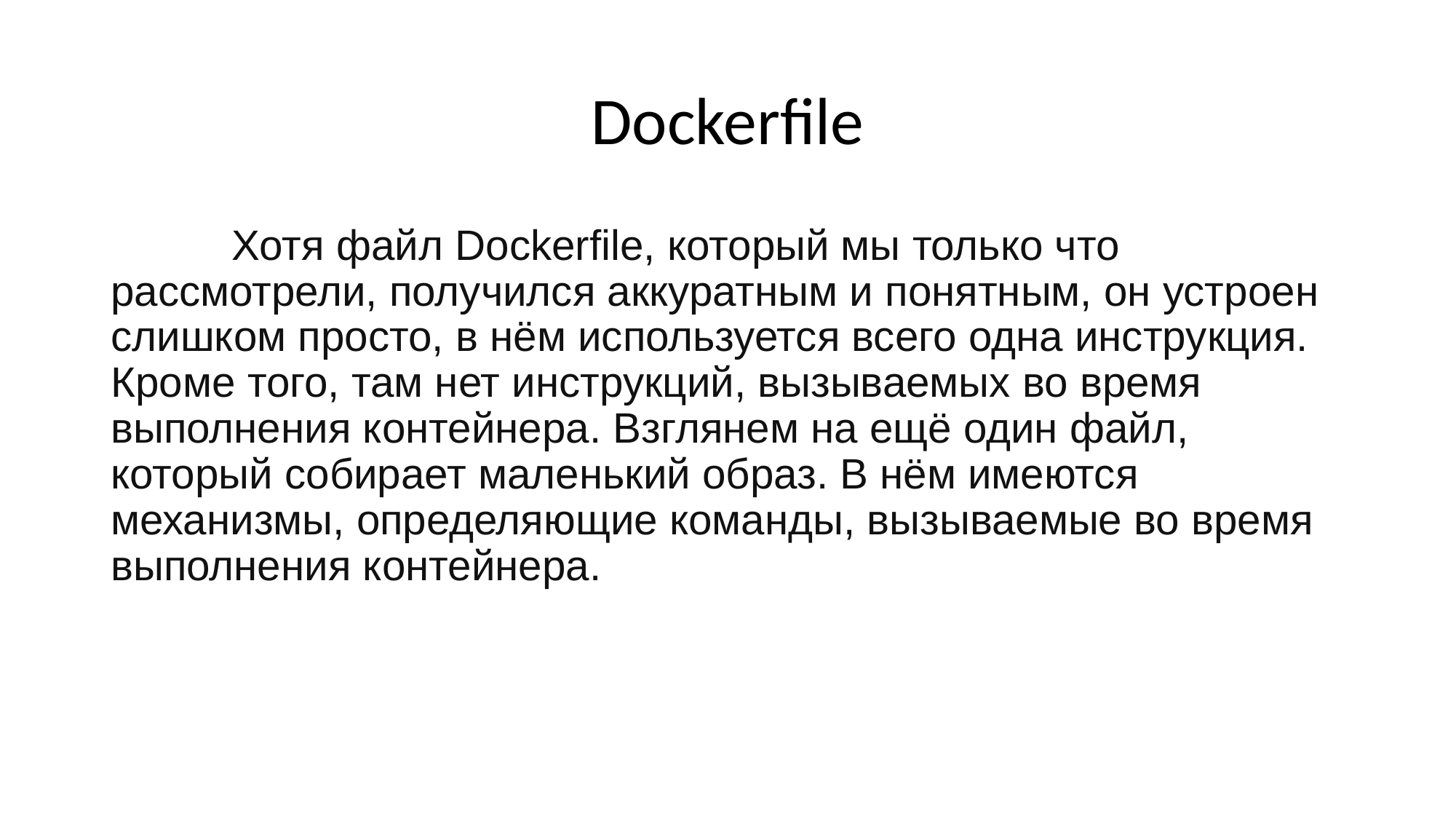

# Dockerfile
	 Хотя файл Dockerfile, который мы только что рассмотрели, получился аккуратным и понятным, он устроен слишком просто, в нём используется всего одна инструкция. Кроме того, там нет инструкций, вызываемых во время выполнения контейнера. Взглянем на ещё один файл, который собирает маленький образ. В нём имеются механизмы, определяющие команды, вызываемые во время выполнения контейнера.